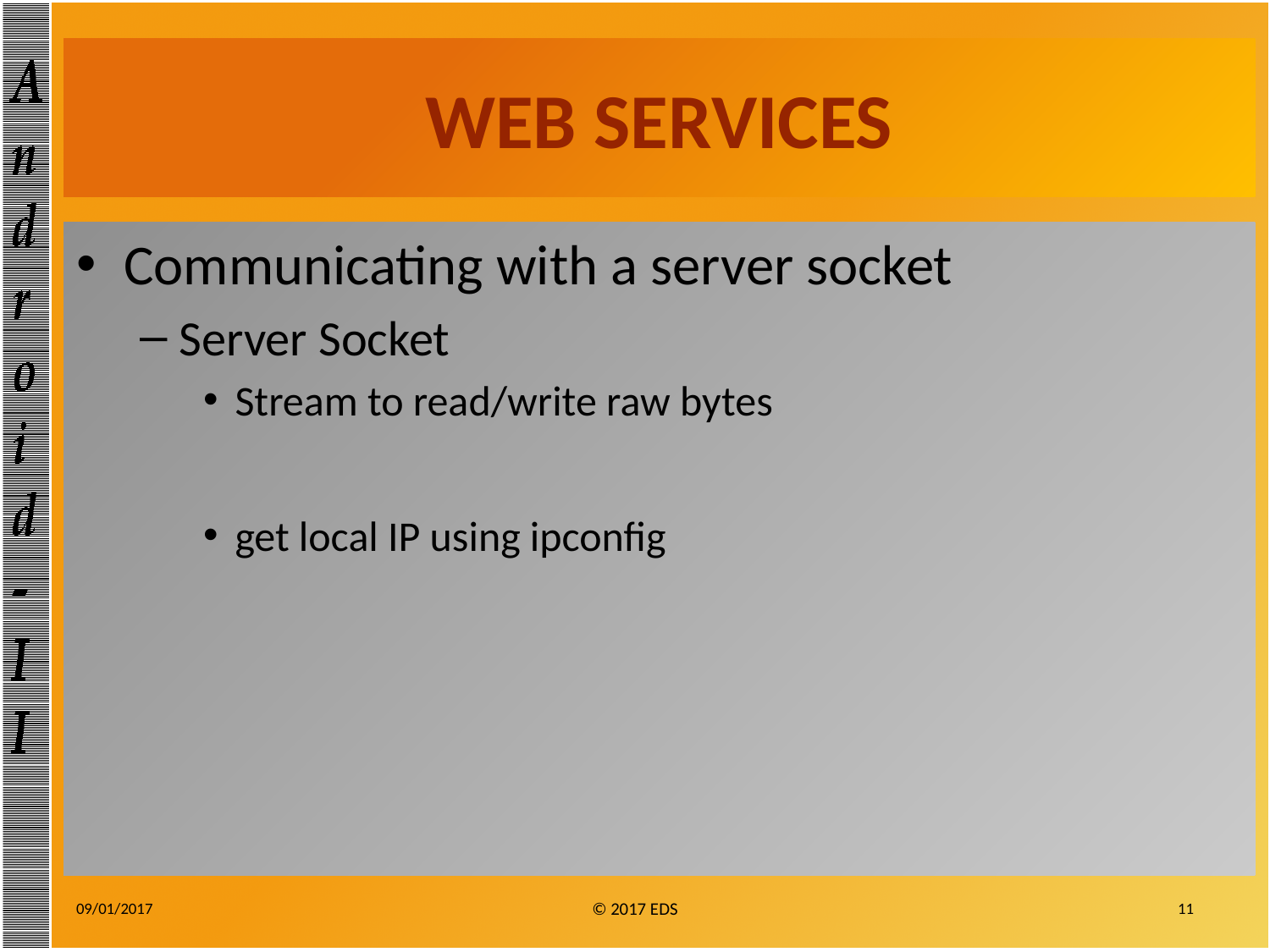

# WEB SERVICES
Communicating with a server socket
Server Socket
Stream to read/write raw bytes

get local IP using ipconfig

09/01/2017
11
© 2017 EDS